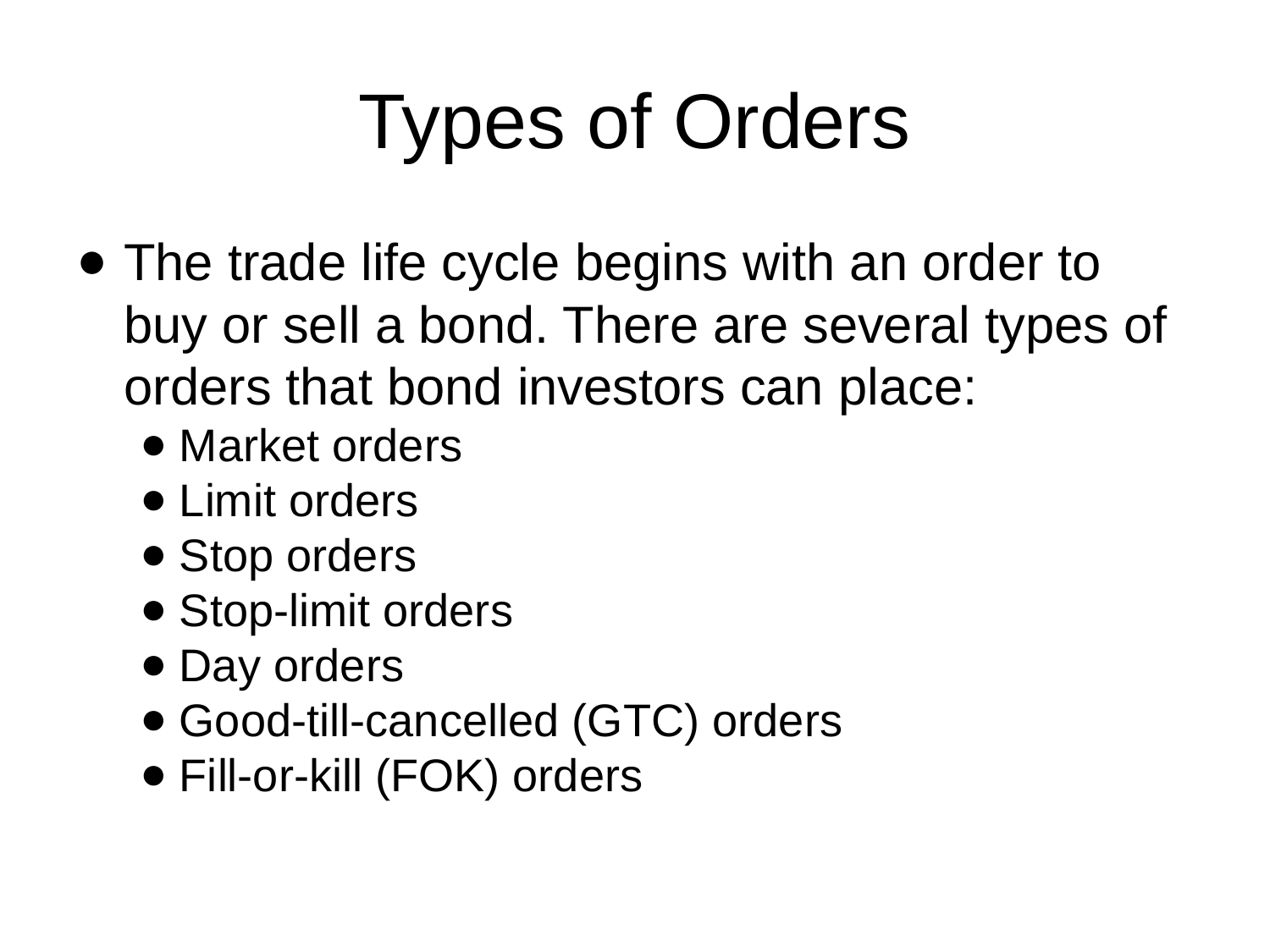

# Types of Orders
The trade life cycle begins with an order to buy or sell a bond. There are several types of orders that bond investors can place:
Market orders
Limit orders
Stop orders
Stop-limit orders
Day orders
Good-till-cancelled (GTC) orders
Fill-or-kill (FOK) orders